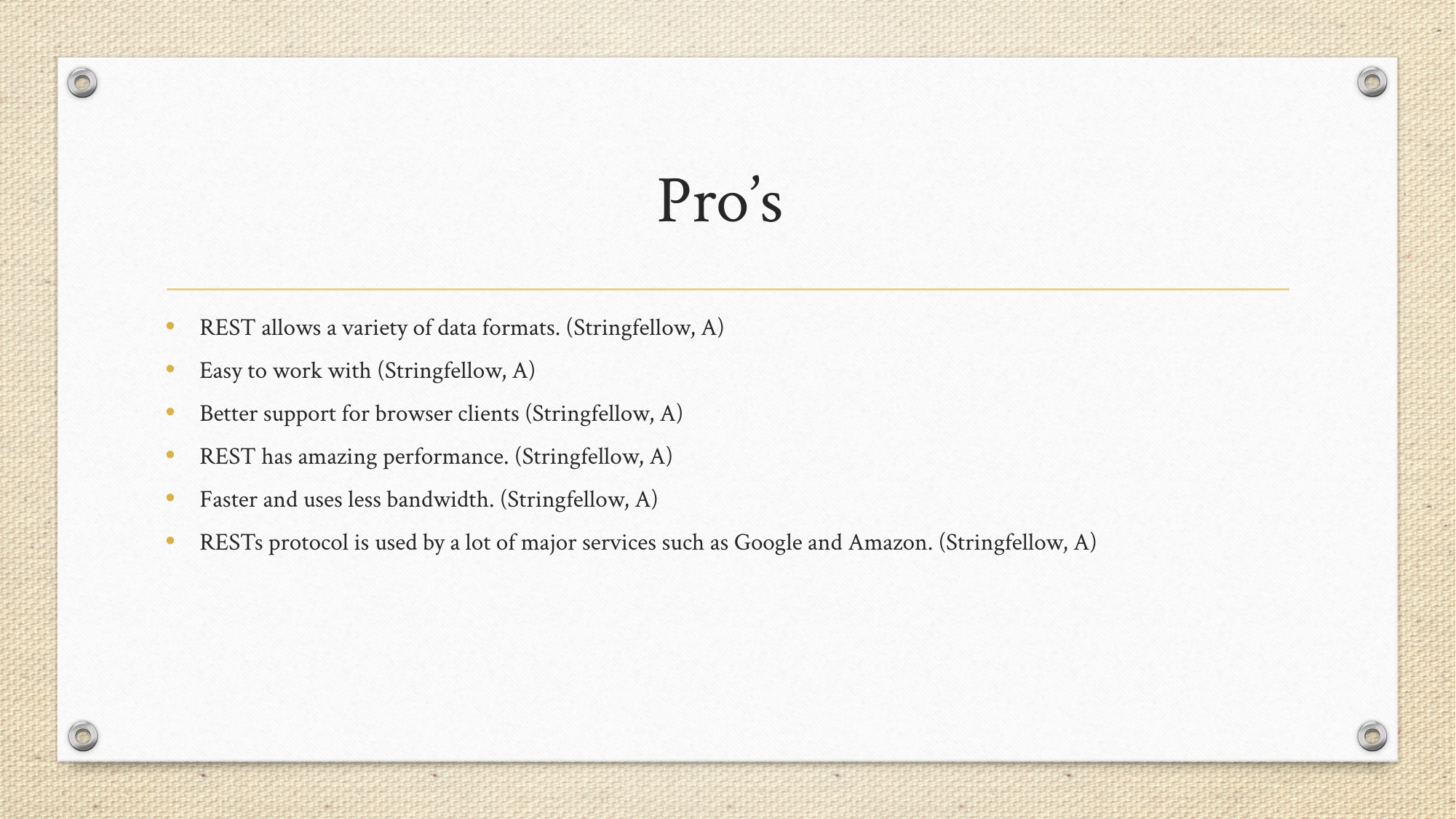

# Pro’s
REST allows a variety of data formats. (Stringfellow, A)
Easy to work with (Stringfellow, A)
Better support for browser clients (Stringfellow, A)
REST has amazing performance. (Stringfellow, A)
Faster and uses less bandwidth. (Stringfellow, A)
RESTs protocol is used by a lot of major services such as Google and Amazon. (Stringfellow, A)